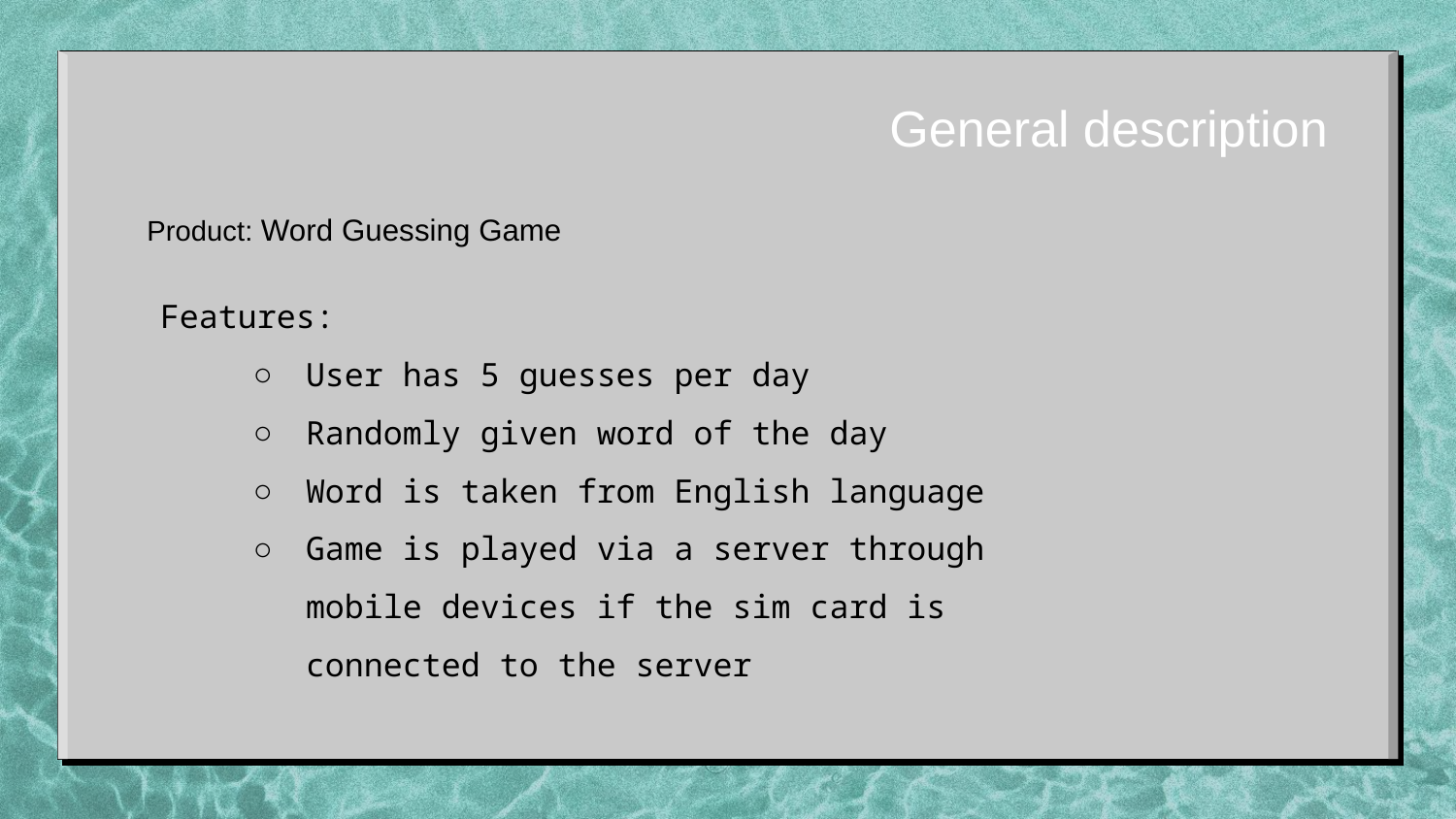

# General description
Product: Word Guessing Game

Features:
User has 5 guesses per day
Randomly given word of the day
Word is taken from English language
Game is played via a server through mobile devices if the sim card is connected to the server